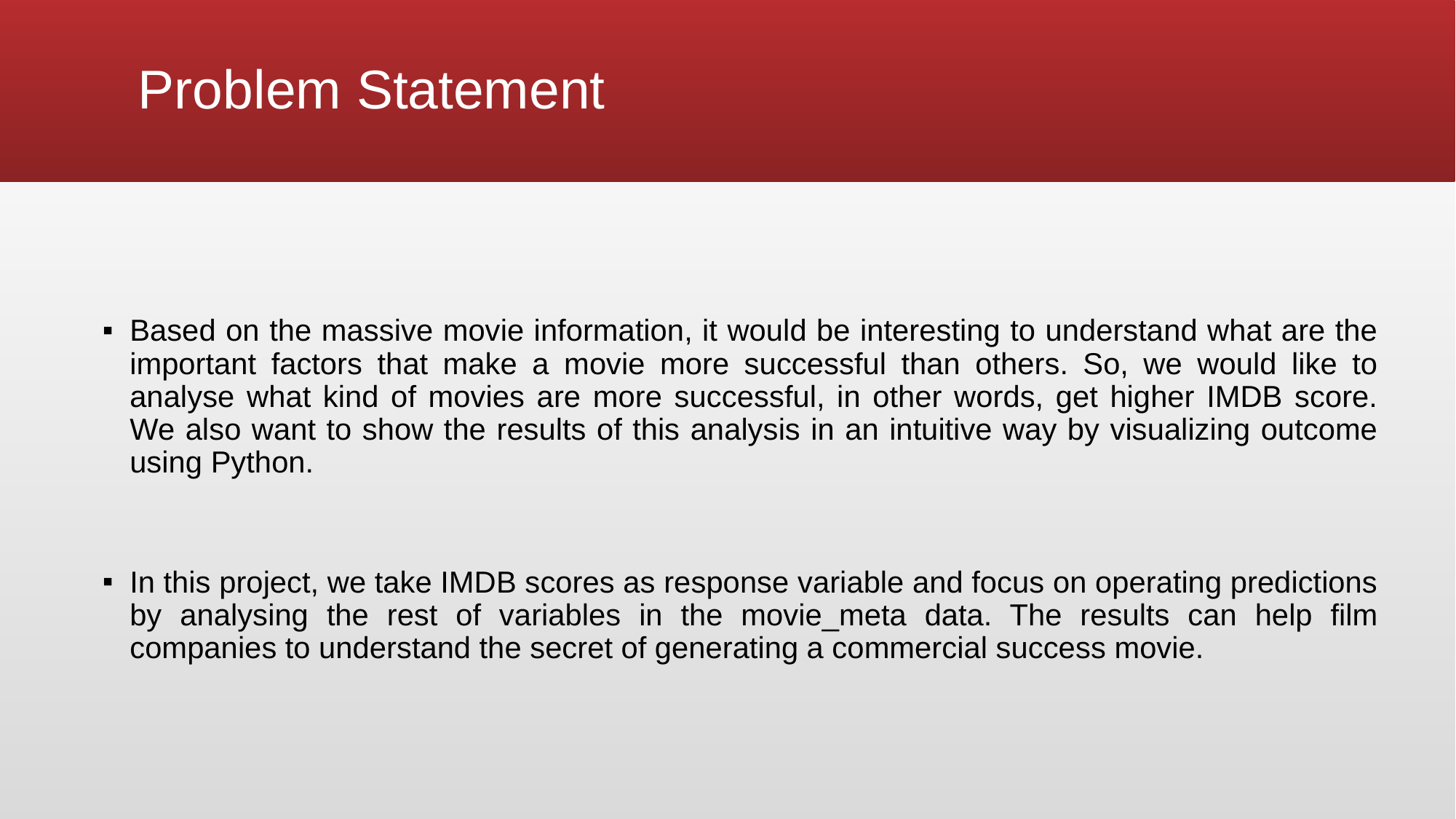

# Problem Statement

Based on the massive movie information, it would be interesting to understand what are the important factors that make a movie more successful than others. So, we would like to analyse what kind of movies are more successful, in other words, get higher IMDB score. We also want to show the results of this analysis in an intuitive way by visualizing outcome using Python.

In this project, we take IMDB scores as response variable and focus on operating predictions by analysing the rest of variables in the movie_meta data. The results can help film companies to understand the secret of generating a commercial success movie.